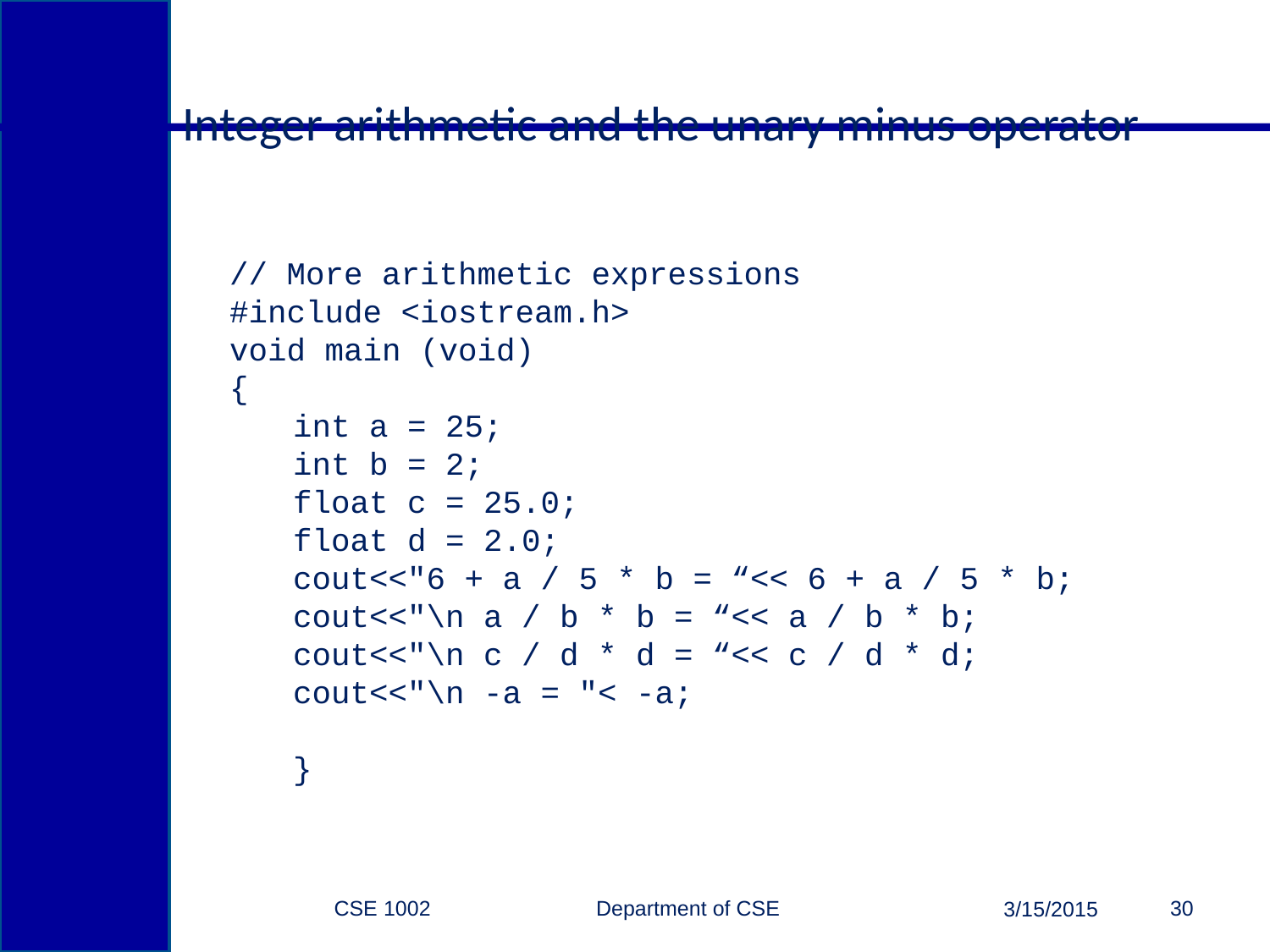

# Integer arithmetic and the unary minus operator

// More arithmetic expressions
#include <iostream.h>
void main (void)
{
int a = 25;
int b = 2;
float c = 25.0;
float d = 2.0;
cout<<"6 + a / 5 * b = “<< 6 + a / 5 * b;
cout<<"\n a / b * b = “<< a / b * b;
cout<<"\n c / d * d = “<< c / d * d;
cout<<"\n -a = "< -a;

}
CSE 1002                            Department of CSE
30
3/15/2015